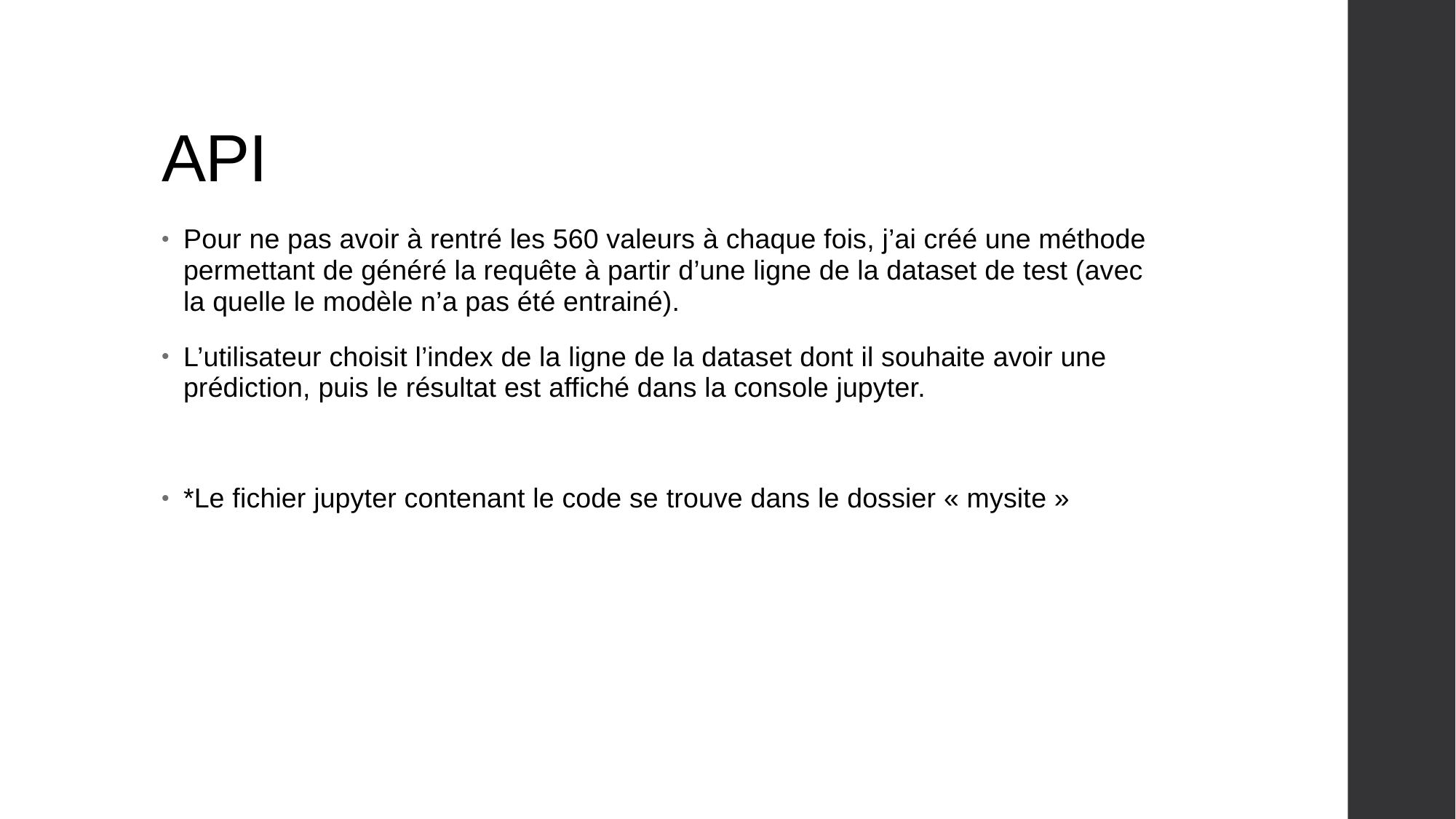

# API
Pour ne pas avoir à rentré les 560 valeurs à chaque fois, j’ai créé une méthode permettant de généré la requête à partir d’une ligne de la dataset de test (avec la quelle le modèle n’a pas été entrainé).
L’utilisateur choisit l’index de la ligne de la dataset dont il souhaite avoir une prédiction, puis le résultat est affiché dans la console jupyter.

*Le fichier jupyter contenant le code se trouve dans le dossier « mysite »